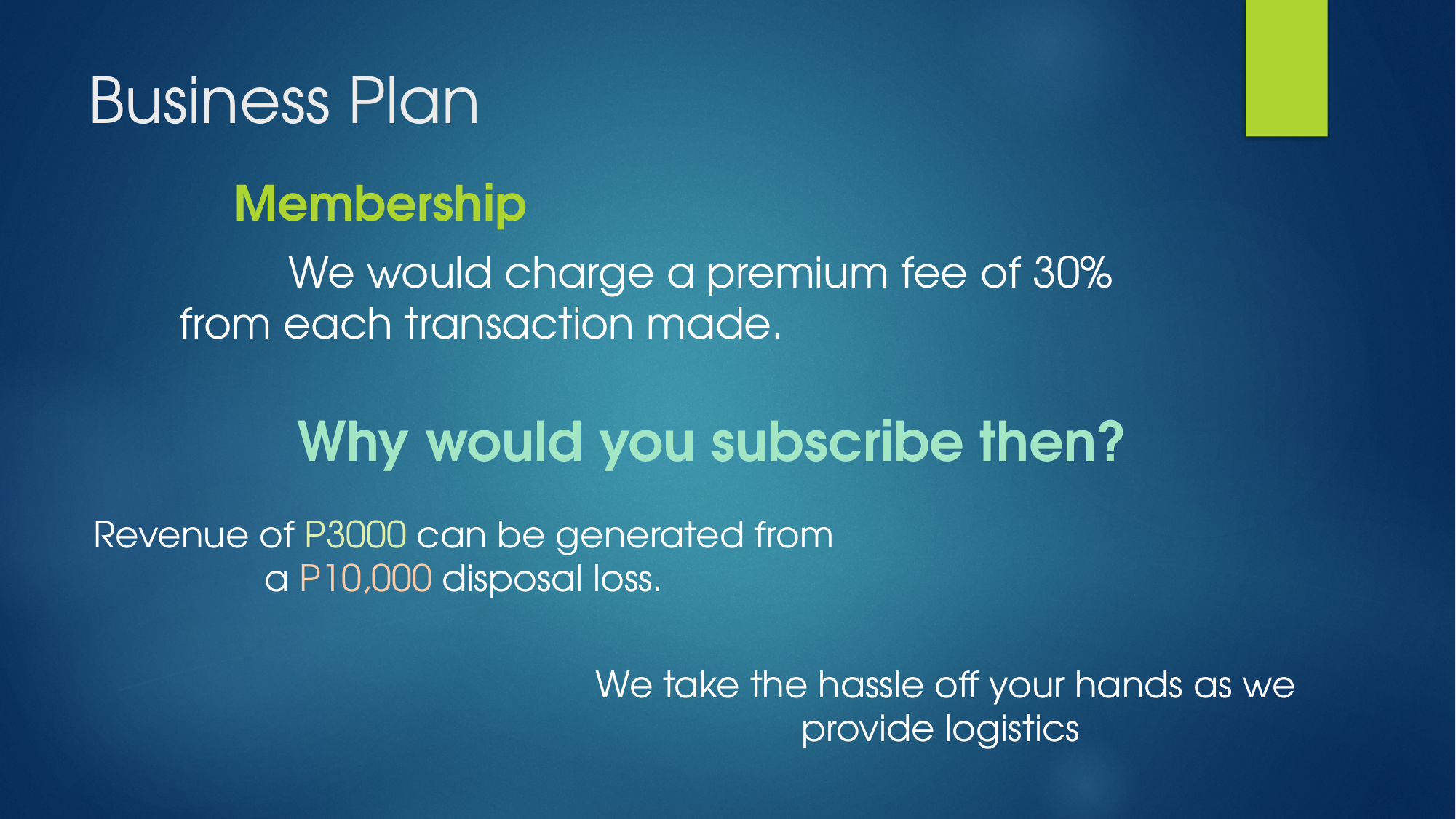

# Business Plan
	Membership
	We would charge a premium fee of 30% from each transaction made.

Why would you subscribe then?
Revenue of P3000 can be generated from a P10,000 disposal loss.

We take the hassle off your hands as we provide logistics